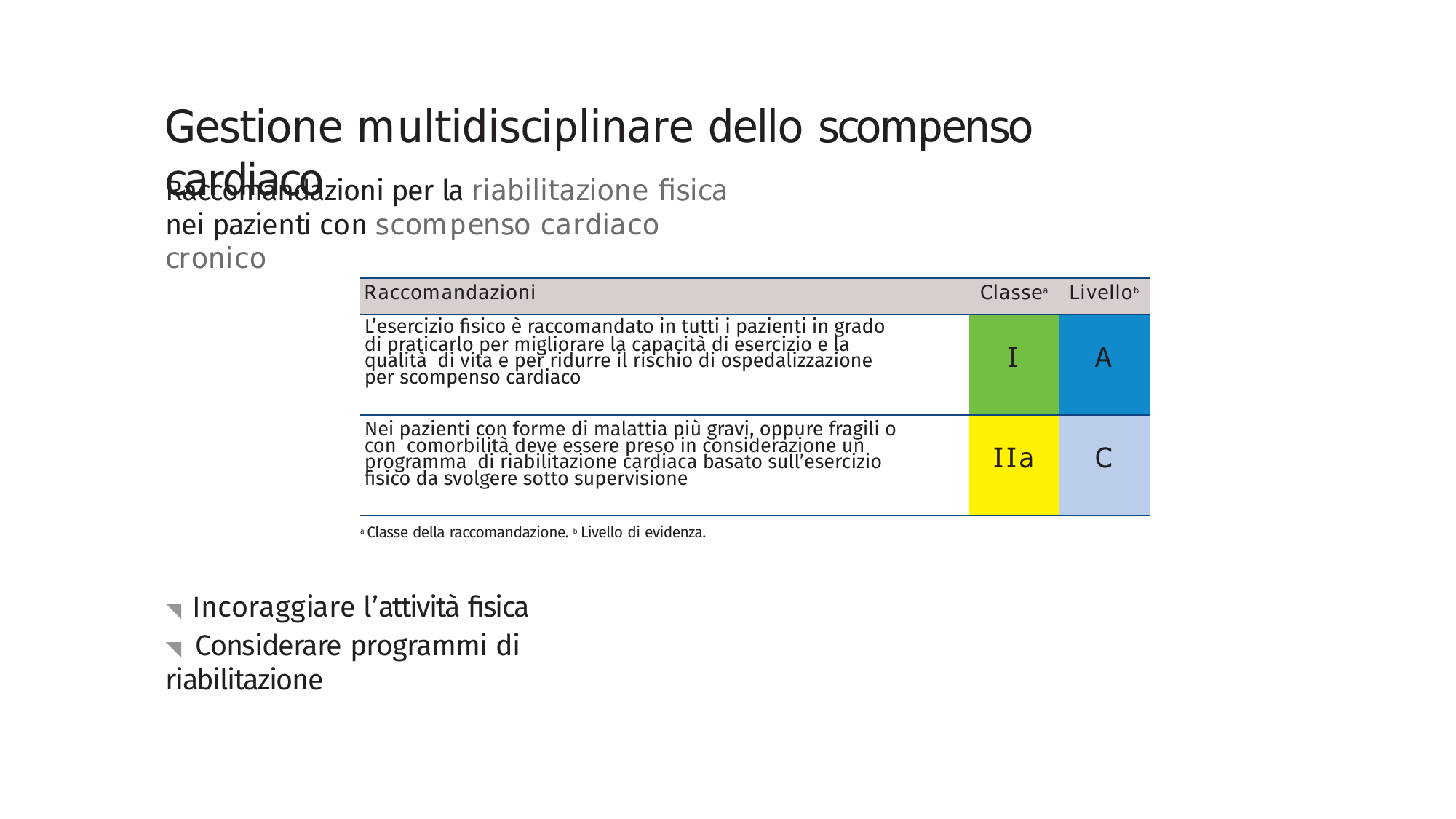

Gestione multidisciplinare dello scompenso cardiaco
Raccomandazioni per la riabilitazione fisica
nei pazienti con scompenso cardiaco cronico
| Raccomandazioni | Classea | Livellob |
| --- | --- | --- |
| L’esercizio fisico è raccomandato in tutti i pazienti in grado di praticarlo per migliorare la capacità di esercizio e la qualità di vita e per ridurre il rischio di ospedalizzazione per scompenso cardiaco | I | A |
| Nei pazienti con forme di malattia più gravi, oppure fragili o con comorbilità deve essere preso in considerazione un programma di riabilitazione cardiaca basato sull’esercizio fisico da svolgere sotto supervisione | IIa | C |
a Classe della raccomandazione. b Livello di evidenza.
◥  Incoraggiare l’attività fisica
◥ Considerare programmi di riabilitazione